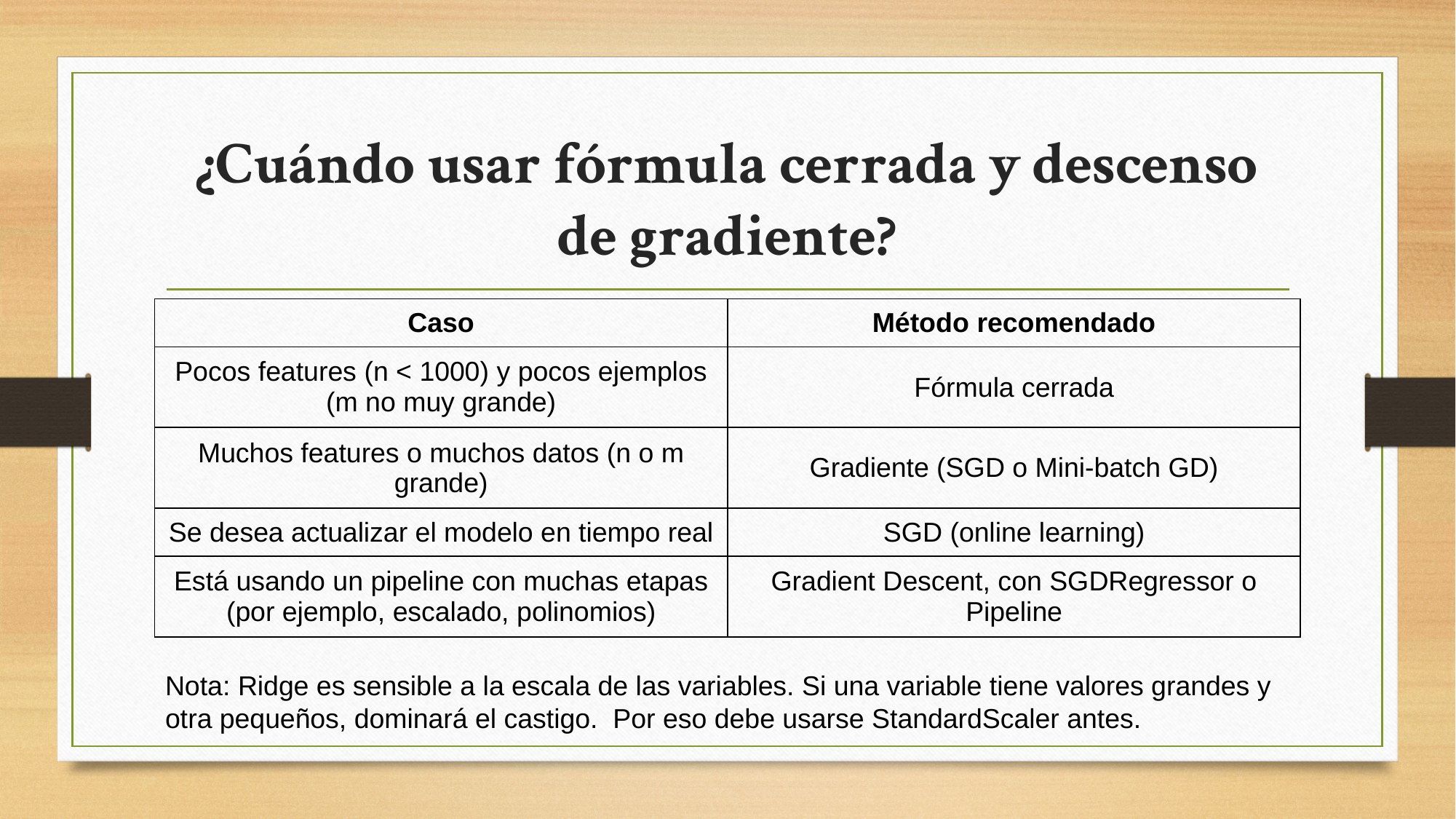

# ¿Cuándo usar fórmula cerrada y descenso de gradiente?
| Caso | Método recomendado |
| --- | --- |
| Pocos features (n < 1000) y pocos ejemplos (m no muy grande) | Fórmula cerrada |
| Muchos features o muchos datos (n o m grande) | Gradiente (SGD o Mini-batch GD) |
| Se desea actualizar el modelo en tiempo real | SGD (online learning) |
| Está usando un pipeline con muchas etapas (por ejemplo, escalado, polinomios) | Gradient Descent, con SGDRegressor o Pipeline |
Nota: Ridge es sensible a la escala de las variables. Si una variable tiene valores grandes y otra pequeños, dominará el castigo.  Por eso debe usarse StandardScaler antes.